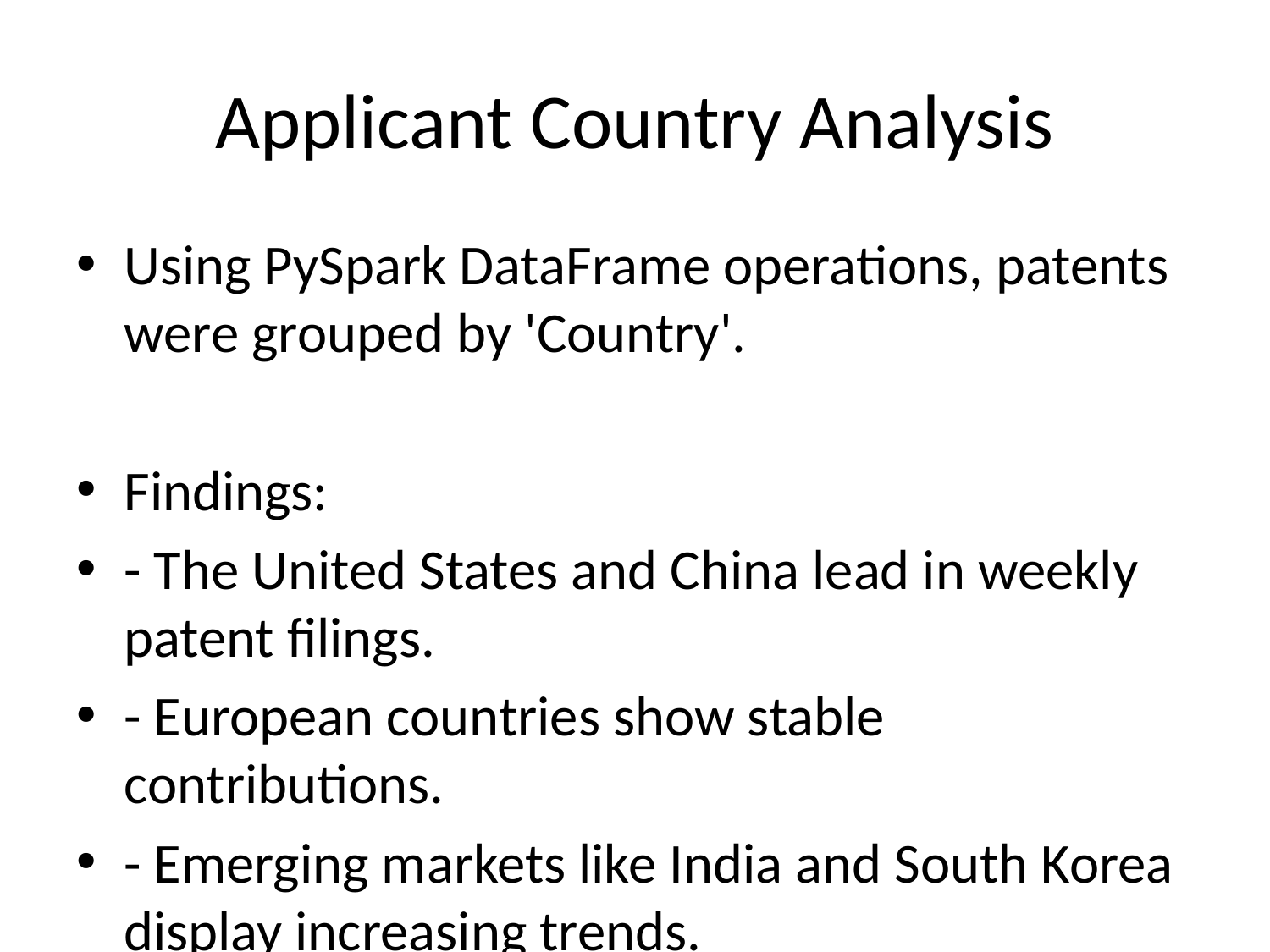

# Applicant Country Analysis
Using PySpark DataFrame operations, patents were grouped by 'Country'.

Findings:
- The United States and China lead in weekly patent filings.
- European countries show stable contributions.
- Emerging markets like India and South Korea display increasing trends.